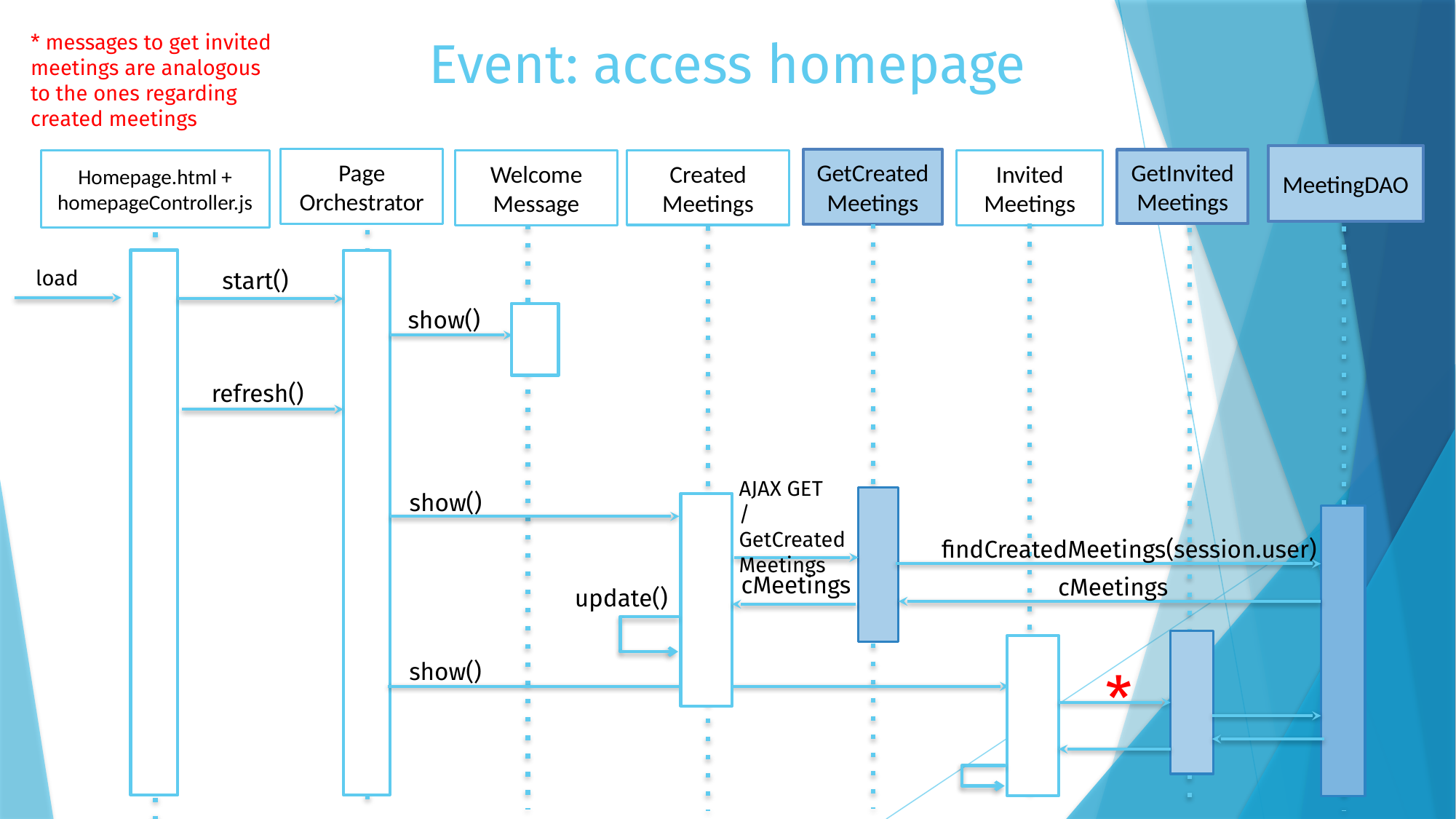

* messages to get invited meetings are analogous to the ones regarding created meetings
# Event: access homepage
MeetingDAO
Page
Orchestrator
GetCreated
Meetings
GetInvited
Meetings
Created
Meetings
Invited
Meetings
Welcome
Message
Homepage.html +
homepageController.js

load
start()
show()

refresh()
AJAX GET
/GetCreatedMeetings
show()

findCreatedMeetings(session.user)
cMeetings
cMeetings
update()

show()
*